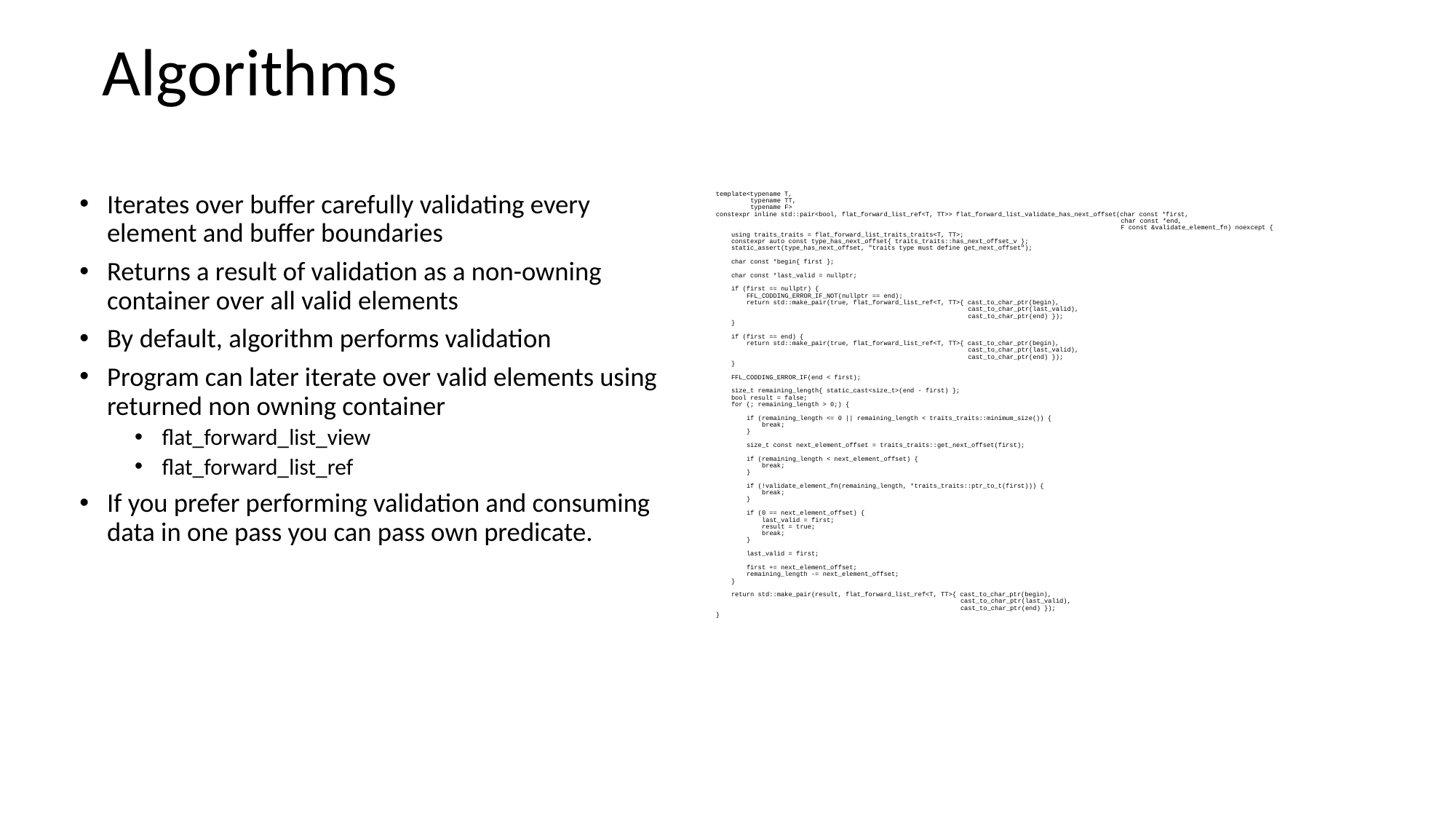

# Algorithms
Iterates over buffer carefully validating every element and buffer boundaries
Returns a result of validation as a non-owning container over all valid elements
By default, algorithm performs validation
Program can later iterate over valid elements using returned non owning container
flat_forward_list_view
flat_forward_list_ref
If you prefer performing validation and consuming data in one pass you can pass own predicate.
template<typename T,
         typename TT,
         typename F>
constexpr inline std::pair<bool, flat_forward_list_ref<T, TT>> flat_forward_list_validate_has_next_offset(char const *first,
                                                                                                          char const *end,
                                                                                                          F const &validate_element_fn) noexcept {
    using traits_traits = flat_forward_list_traits_traits<T, TT>;
    constexpr auto const type_has_next_offset{ traits_traits::has_next_offset_v };
    static_assert(type_has_next_offset, "traits type must define get_next_offset");

    char const *begin{ first };

    char const *last_valid = nullptr;

    if (first == nullptr) {
        FFL_CODDING_ERROR_IF_NOT(nullptr == end);
        return std::make_pair(true, flat_forward_list_ref<T, TT>{ cast_to_char_ptr(begin),
                                                                  cast_to_char_ptr(last_valid),
                                                                  cast_to_char_ptr(end) });
    }

    if (first == end) {
        return std::make_pair(true, flat_forward_list_ref<T, TT>{ cast_to_char_ptr(begin),
                                                                  cast_to_char_ptr(last_valid),
                                                                  cast_to_char_ptr(end) });
    }

    FFL_CODDING_ERROR_IF(end < first);

    size_t remaining_length{ static_cast<size_t>(end - first) };
    bool result = false;
    for (; remaining_length > 0;) {

        if (remaining_length <= 0 || remaining_length < traits_traits::minimum_size()) {
            break;
        }

        size_t const next_element_offset = traits_traits::get_next_offset(first);

        if (remaining_length < next_element_offset) {
            break;
        }

        if (!validate_element_fn(remaining_length, *traits_traits::ptr_to_t(first))) {
            break;
        }

        if (0 == next_element_offset) {
            last_valid = first;
            result = true;
            break;
        }

        last_valid = first;

        first += next_element_offset;
        remaining_length -= next_element_offset;
    }

    return std::make_pair(result, flat_forward_list_ref<T, TT>{ cast_to_char_ptr(begin),
                                                                cast_to_char_ptr(last_valid),
                                                                cast_to_char_ptr(end) });
}